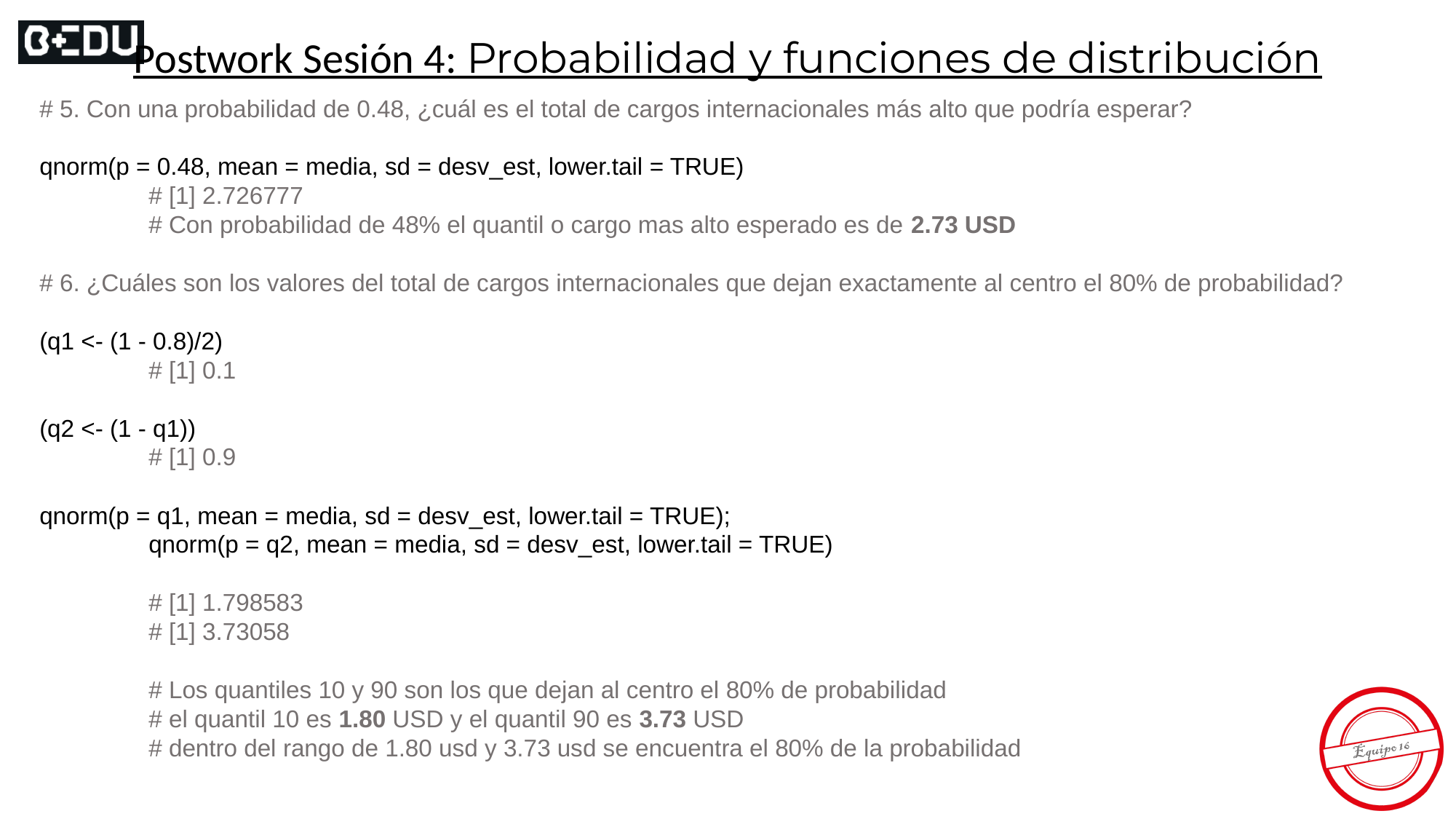

Postwork Sesión 4: Probabilidad y funciones de distribución

# 5. Con una probabilidad de 0.48, ¿cuál es el total de cargos internacionales más alto que podría esperar?

qnorm(p = 0.48, mean = media, sd = desv_est, lower.tail = TRUE)
	# [1] 2.726777
	# Con probabilidad de 48% el quantil o cargo mas alto esperado es de 2.73 USD

# 6. ¿Cuáles son los valores del total de cargos internacionales que dejan exactamente al centro el 80% de probabilidad?

(q1 <- (1 - 0.8)/2)
	# [1] 0.1

(q2 <- (1 - q1))
	# [1] 0.9

qnorm(p = q1, mean = media, sd = desv_est, lower.tail = TRUE);
	qnorm(p = q2, mean = media, sd = desv_est, lower.tail = TRUE)

	# [1] 1.798583
	# [1] 3.73058

	# Los quantiles 10 y 90 son los que dejan al centro el 80% de probabilidad
	# el quantil 10 es 1.80 USD y el quantil 90 es 3.73 USD
	# dentro del rango de 1.80 usd y 3.73 usd se encuentra el 80% de la probabilidad